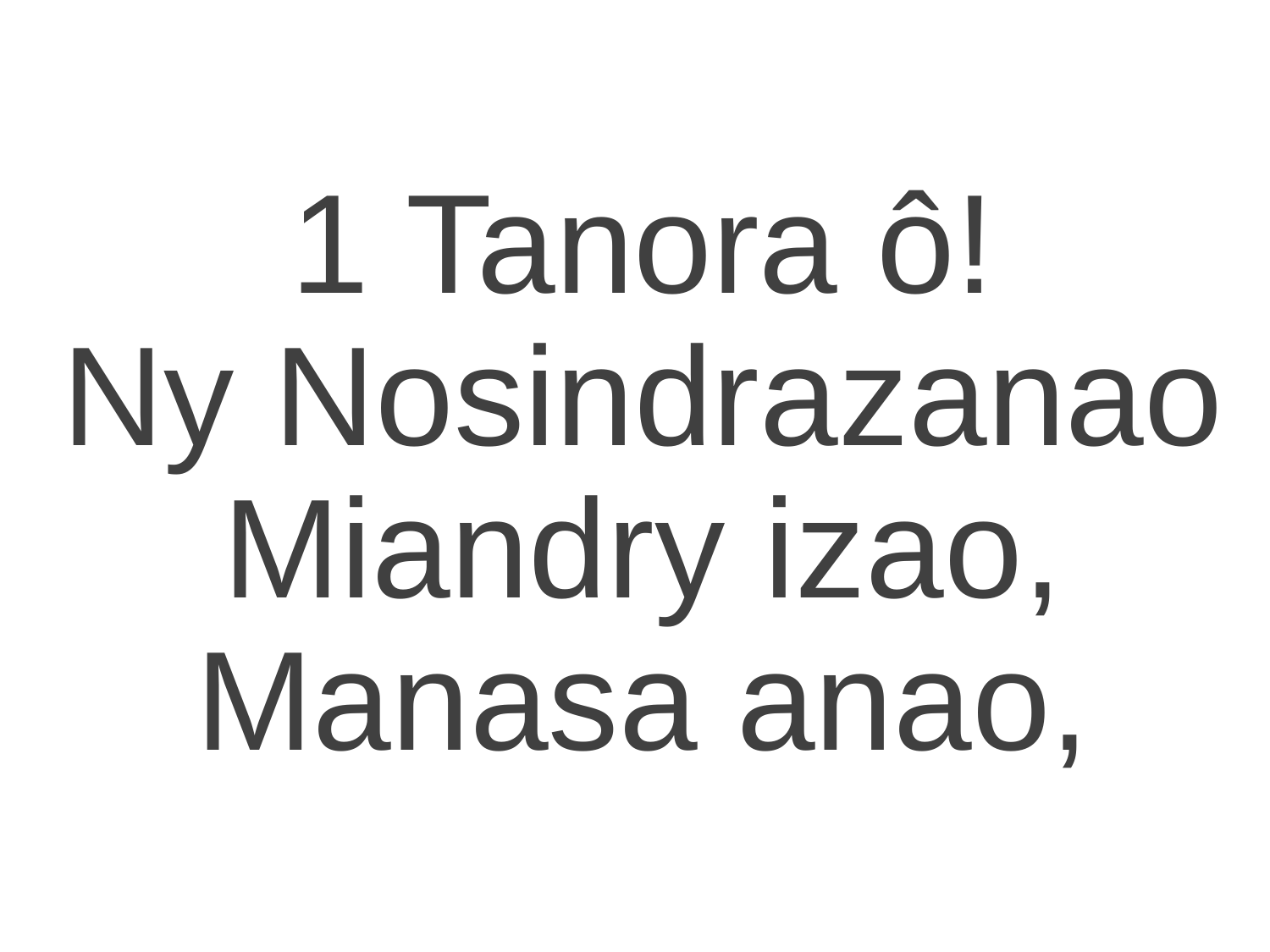

1 Tanora ô!
Ny Nosindrazanao
Miandry izao,
Manasa anao,